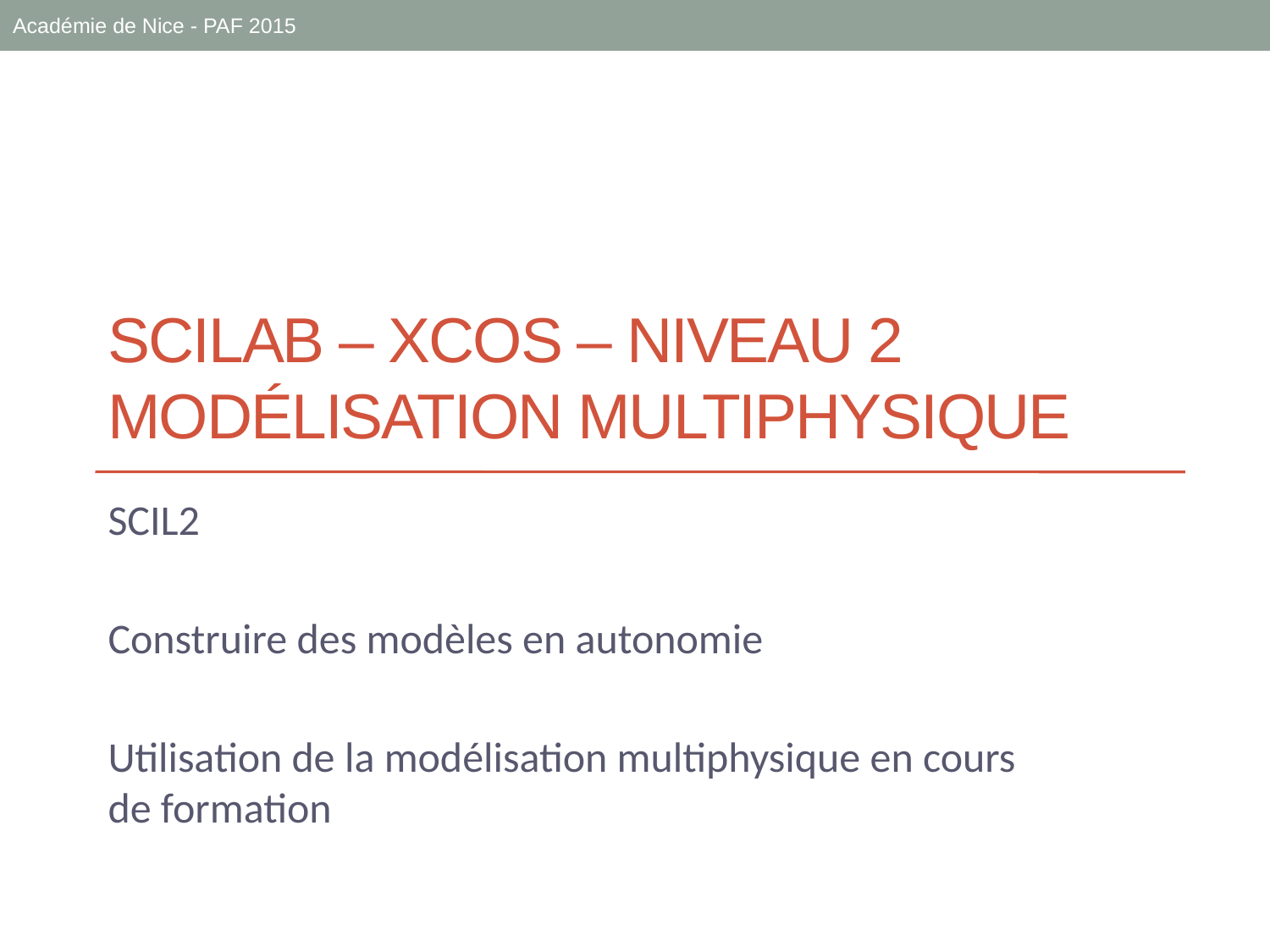

Académie de Nice - PAF 2015
# Scilab – XCOS – Niveau 2 modélisation multiphysique
SCIL2

Construire des modèles en autonomie

Utilisation de la modélisation multiphysique en cours de formation